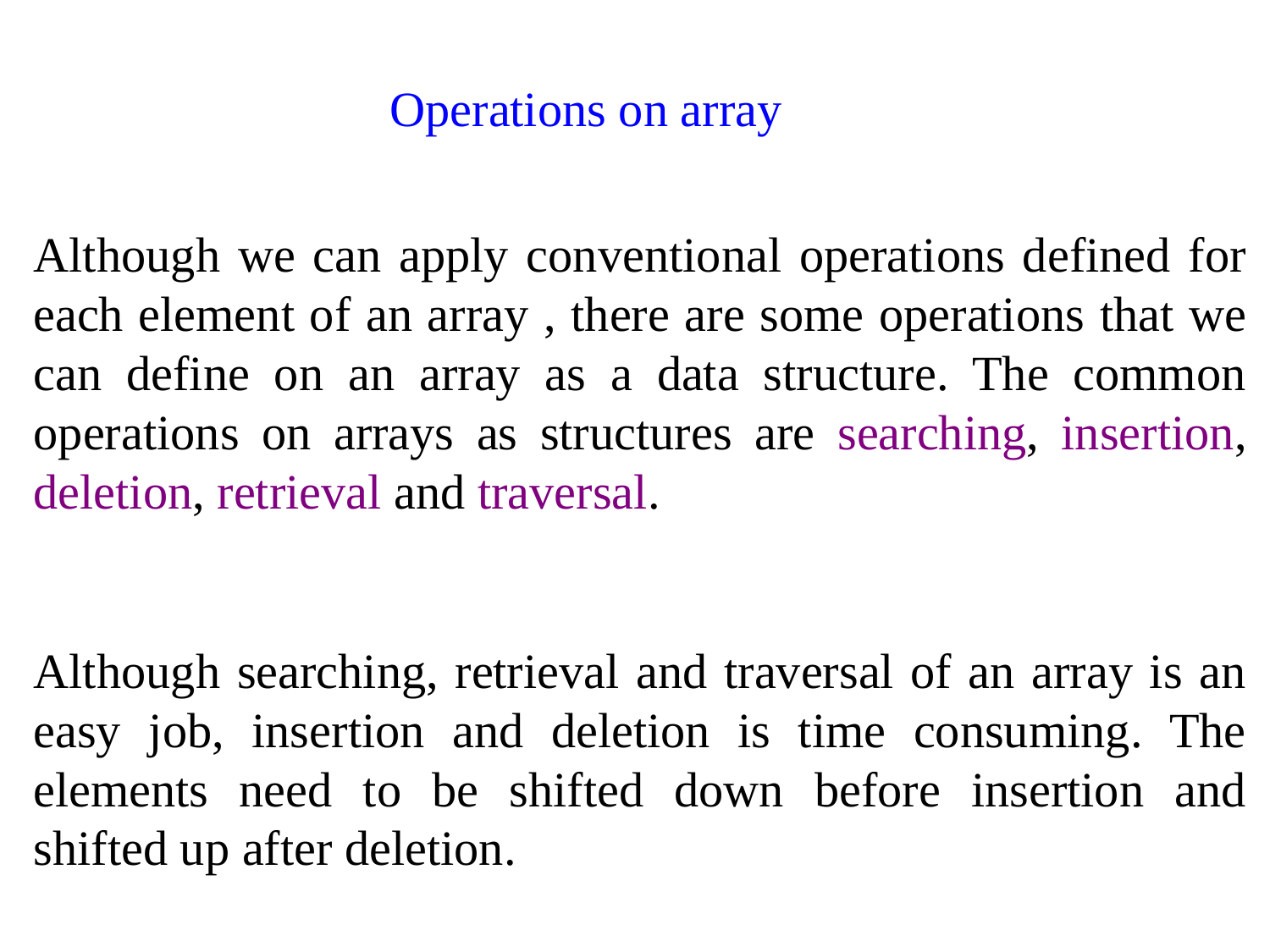

Operations on array
Although we can apply conventional operations defined for each element of an array , there are some operations that we can define on an array as a data structure. The common operations on arrays as structures are searching, insertion, deletion, retrieval and traversal.
Although searching, retrieval and traversal of an array is an easy job, insertion and deletion is time consuming. The elements need to be shifted down before insertion and shifted up after deletion.